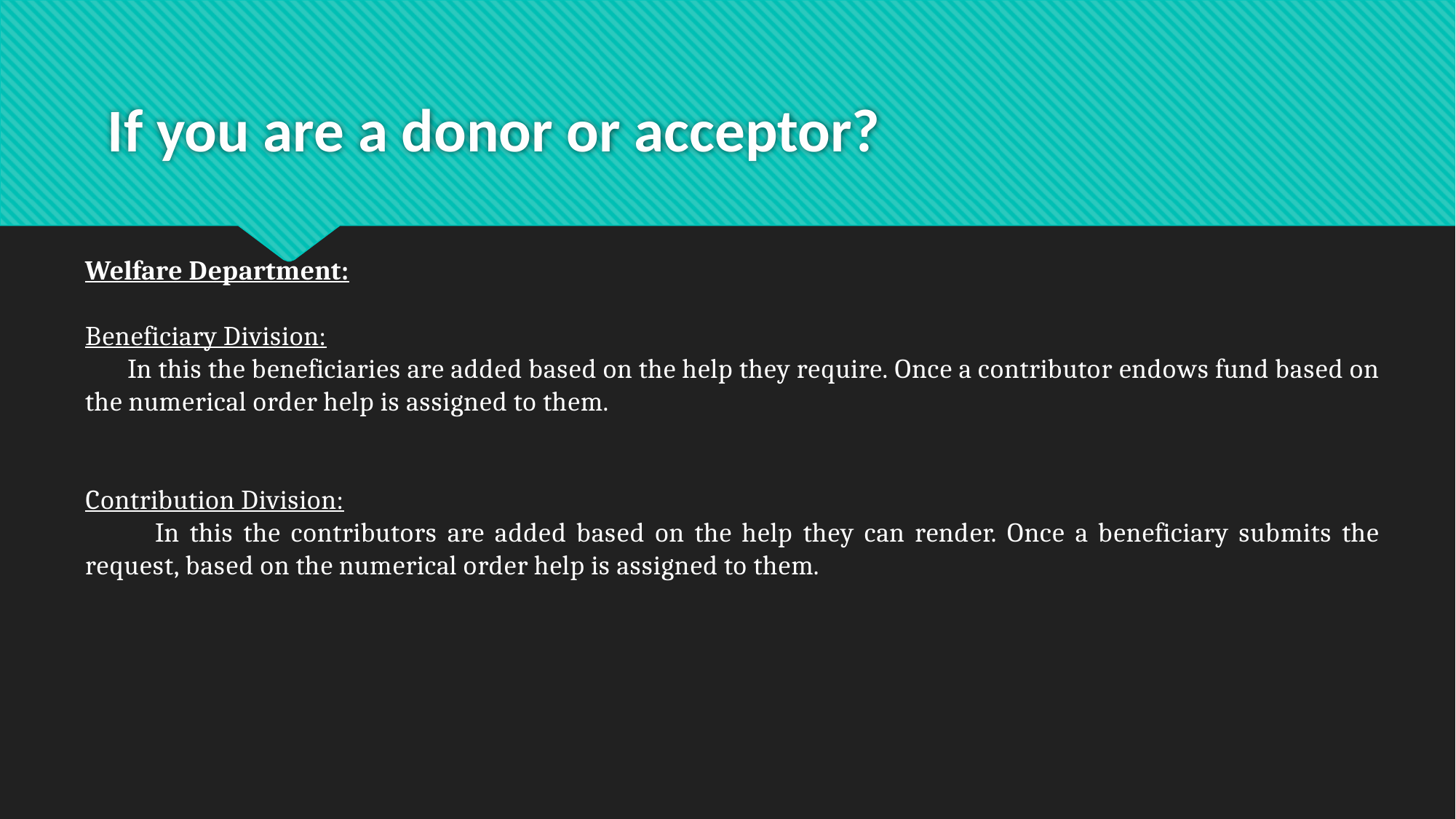

# If you are a donor or acceptor?
Welfare Department:

Beneficiary Division:
       In this the beneficiaries are added based on the help they require. Once a contributor endows fund based on the numerical order help is assigned to them.

Contribution Division:
       In this the contributors are added based on the help they can render. Once a beneficiary submits the request, based on the numerical order help is assigned to them.